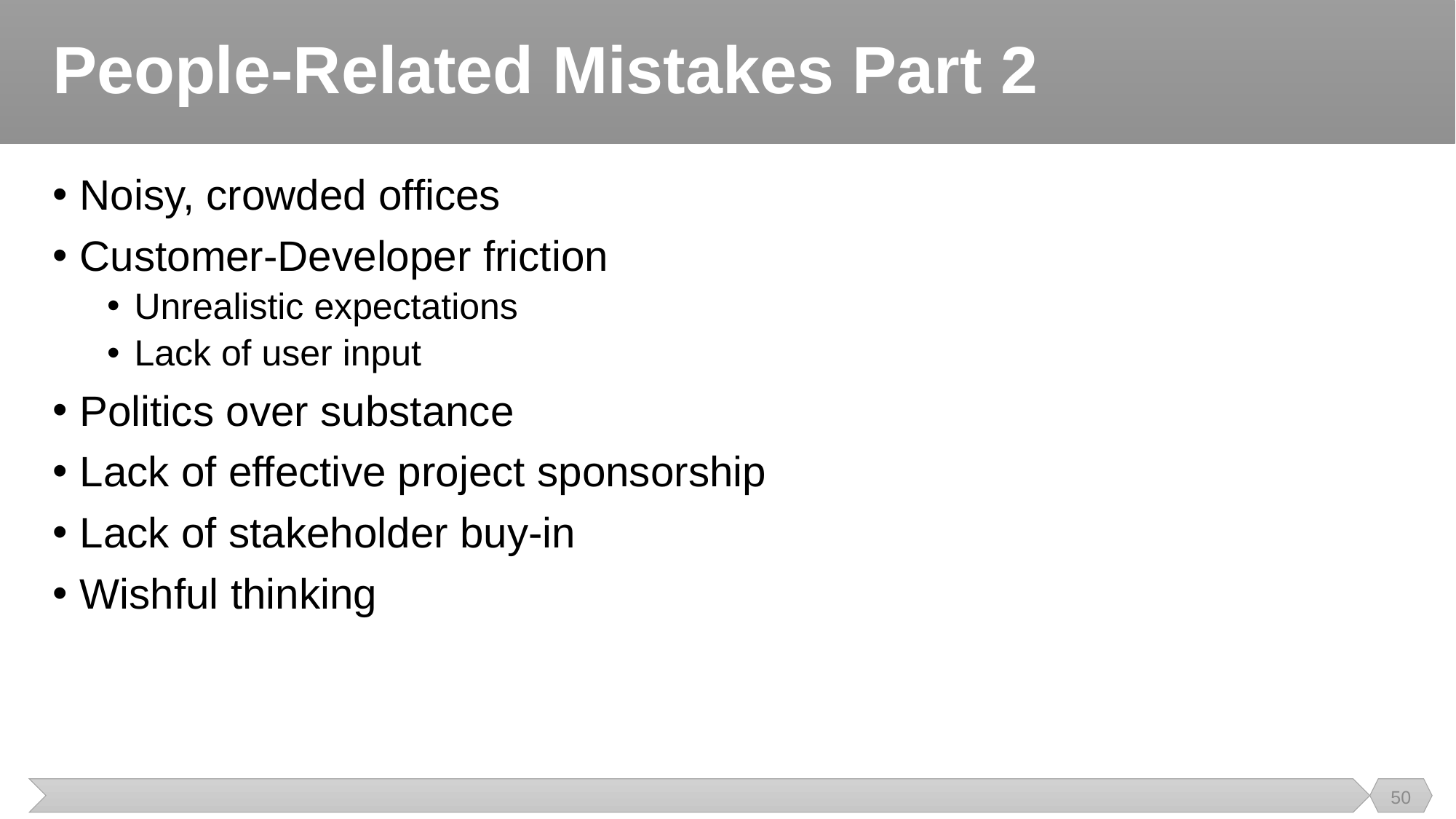

# People-Related Mistakes Part 2
Noisy, crowded offices
Customer-Developer friction
Unrealistic expectations
Lack of user input
Politics over substance
Lack of effective project sponsorship
Lack of stakeholder buy-in
Wishful thinking
50